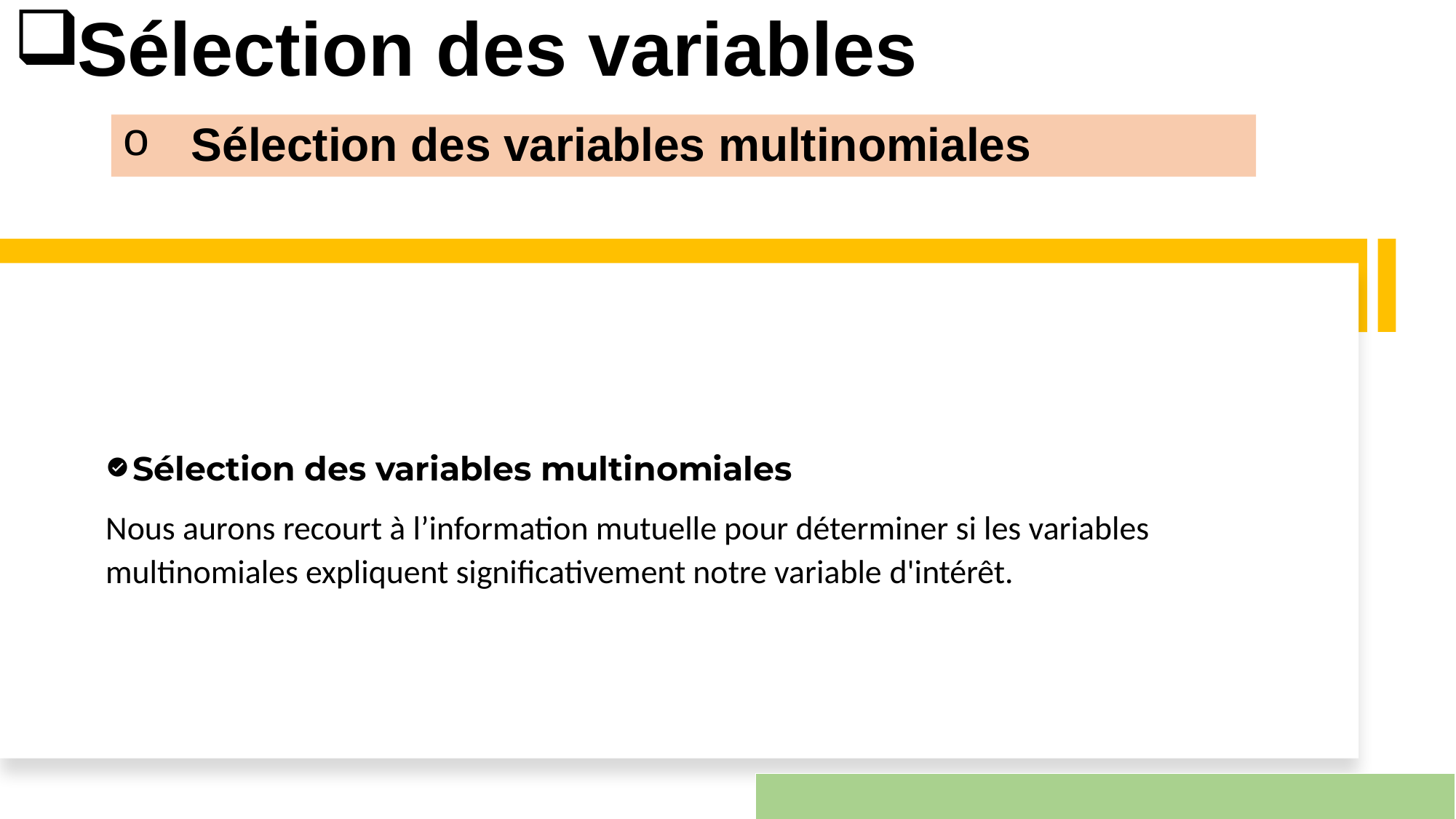

# Sélection des variables
Sélection des variables multinomiales

Sélection des variables multinomiales
Nous aurons recourt à l’information mutuelle pour déterminer si les variables multinomiales expliquent significativement notre variable d'intérêt.